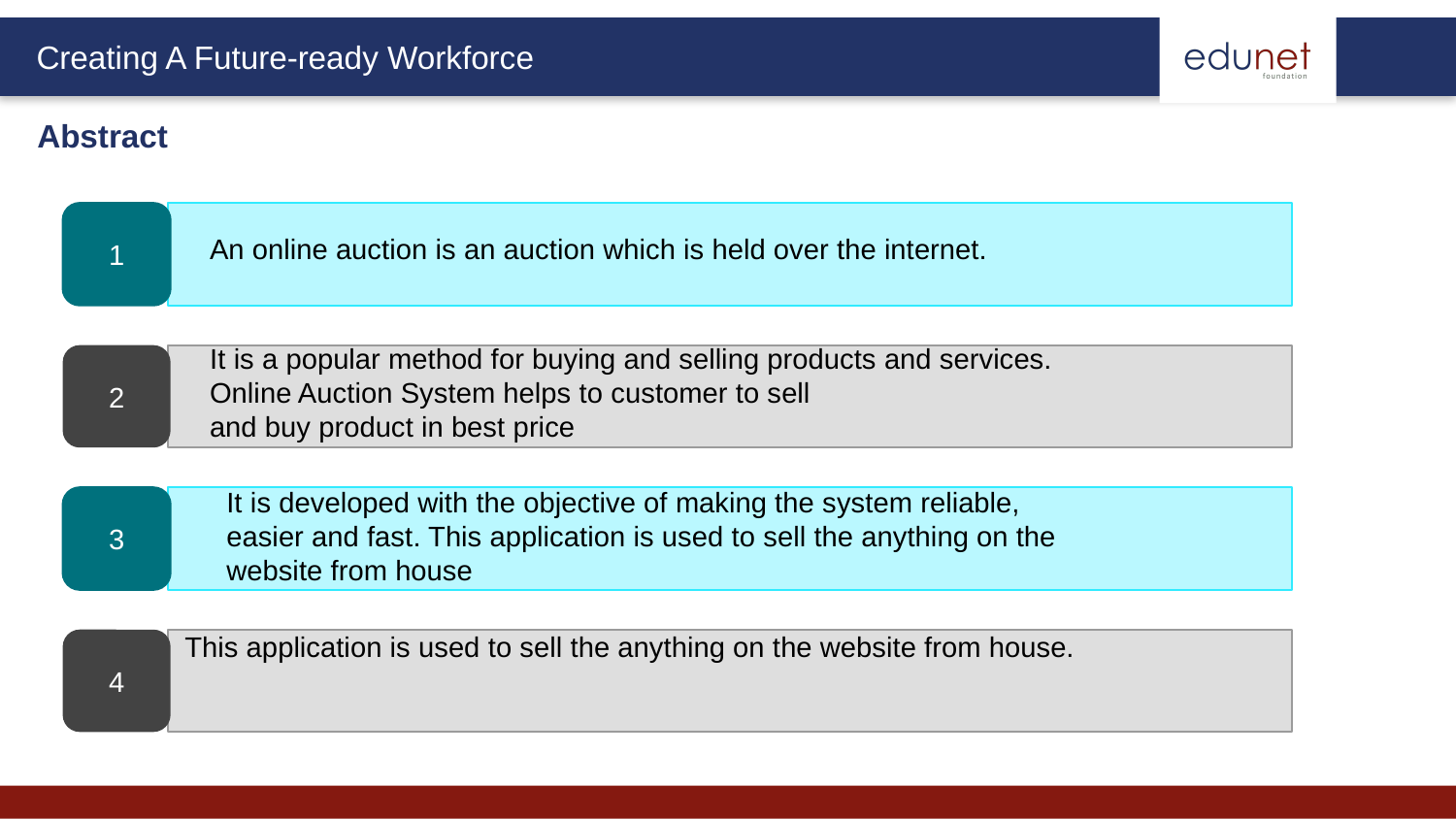

Abstract
1

2

3

4

An online auction is an auction which is held over the internet.

This application is used to sell the anything on the website from house.

It is a popular method for buying and selling products and services. Online Auction System helps to customer to sell
and buy product in best price
It is developed with the objective of making the system reliable, easier and fast. This application is used to sell the anything on the website from house